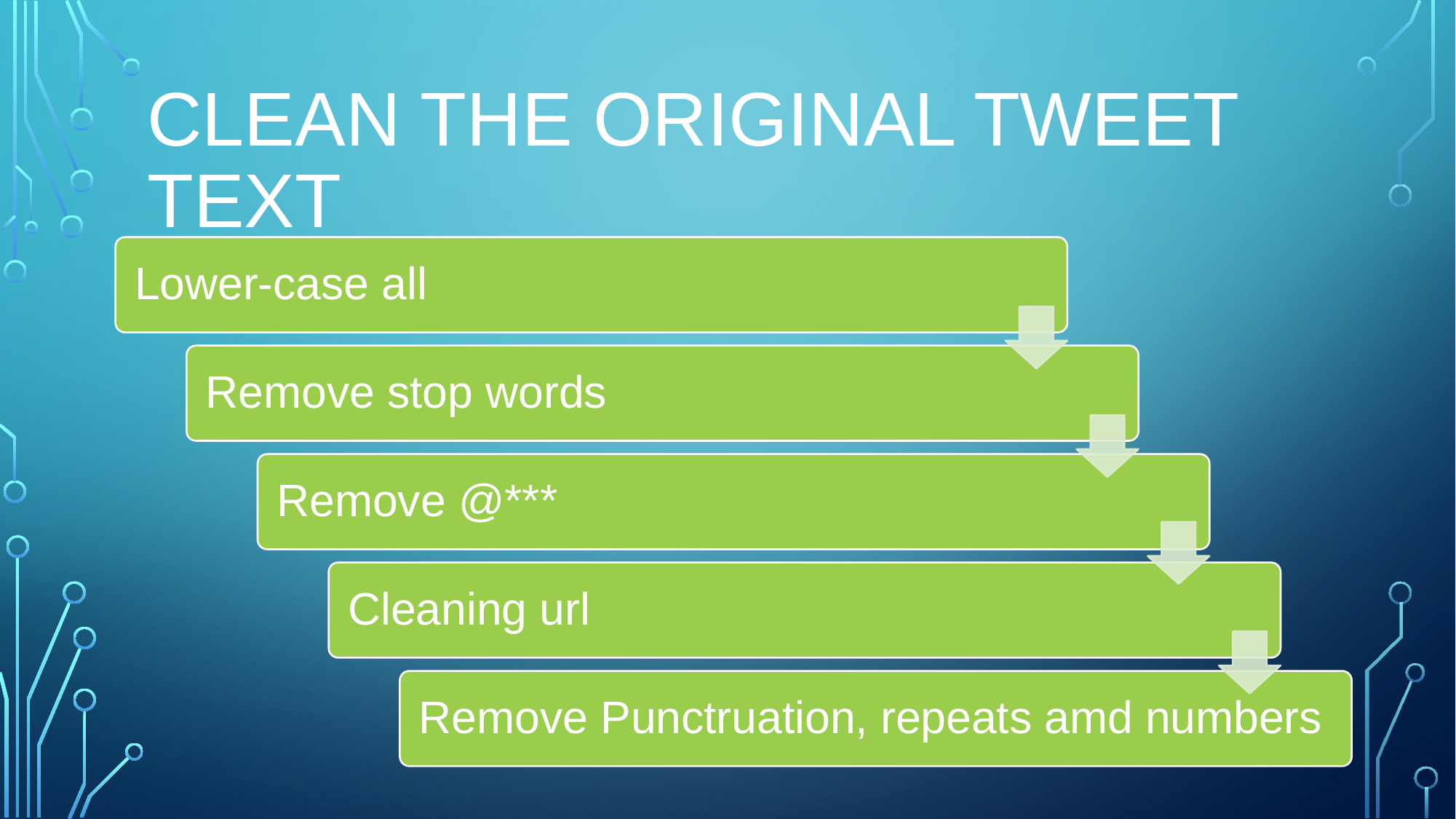

# Clean the original tweet text
Lower-case all
Remove stop words
Remove @***
Cleaning url
Remove Punctruation, repeats amd numbers